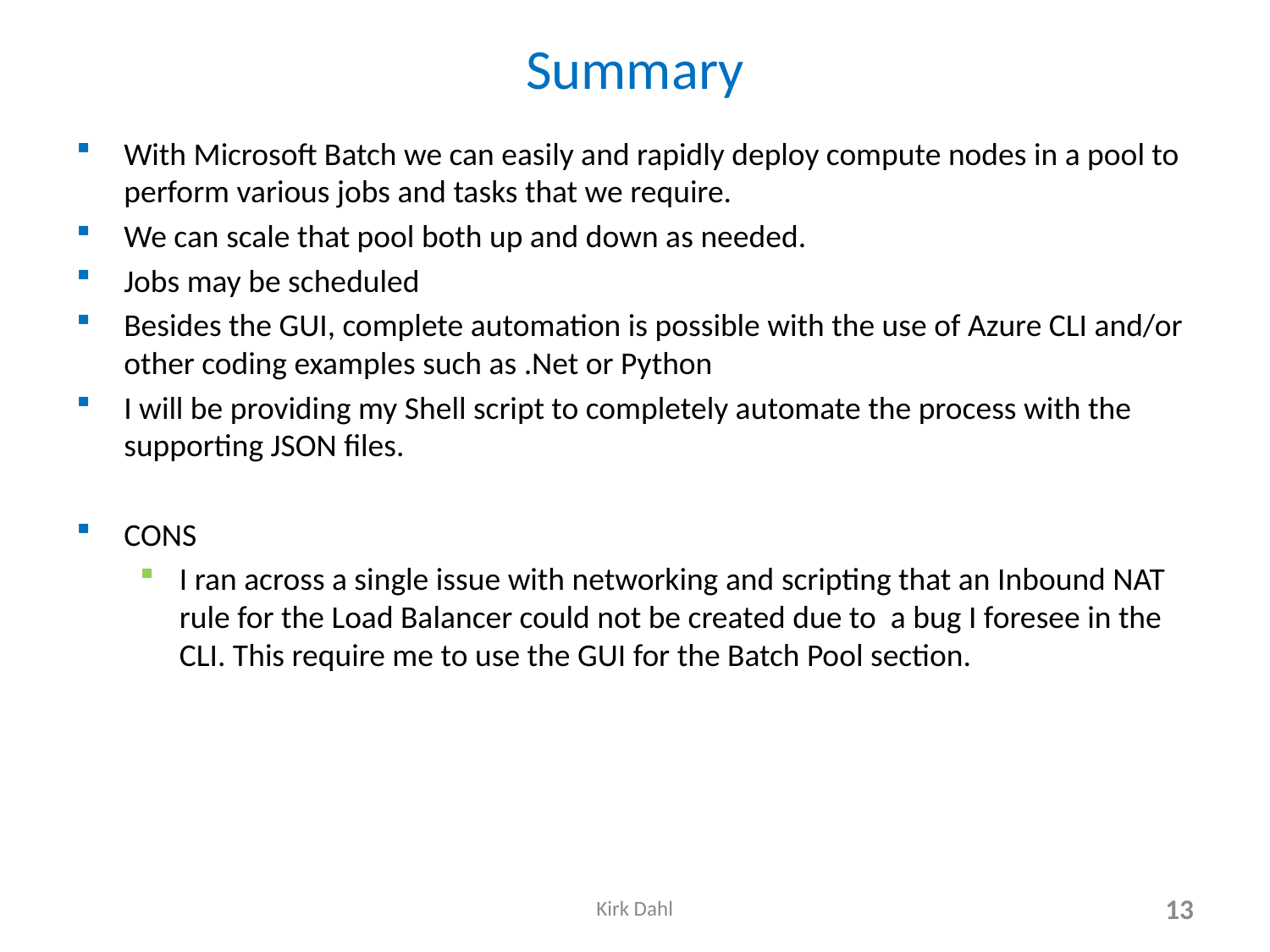

# Summary
With Microsoft Batch we can easily and rapidly deploy compute nodes in a pool to perform various jobs and tasks that we require.
We can scale that pool both up and down as needed.
Jobs may be scheduled
Besides the GUI, complete automation is possible with the use of Azure CLI and/or other coding examples such as .Net or Python
I will be providing my Shell script to completely automate the process with the supporting JSON files.

CONS
I ran across a single issue with networking and scripting that an Inbound NAT rule for the Load Balancer could not be created due to  a bug I foresee in the CLI. This require me to use the GUI for the Batch Pool section.
Kirk Dahl
13